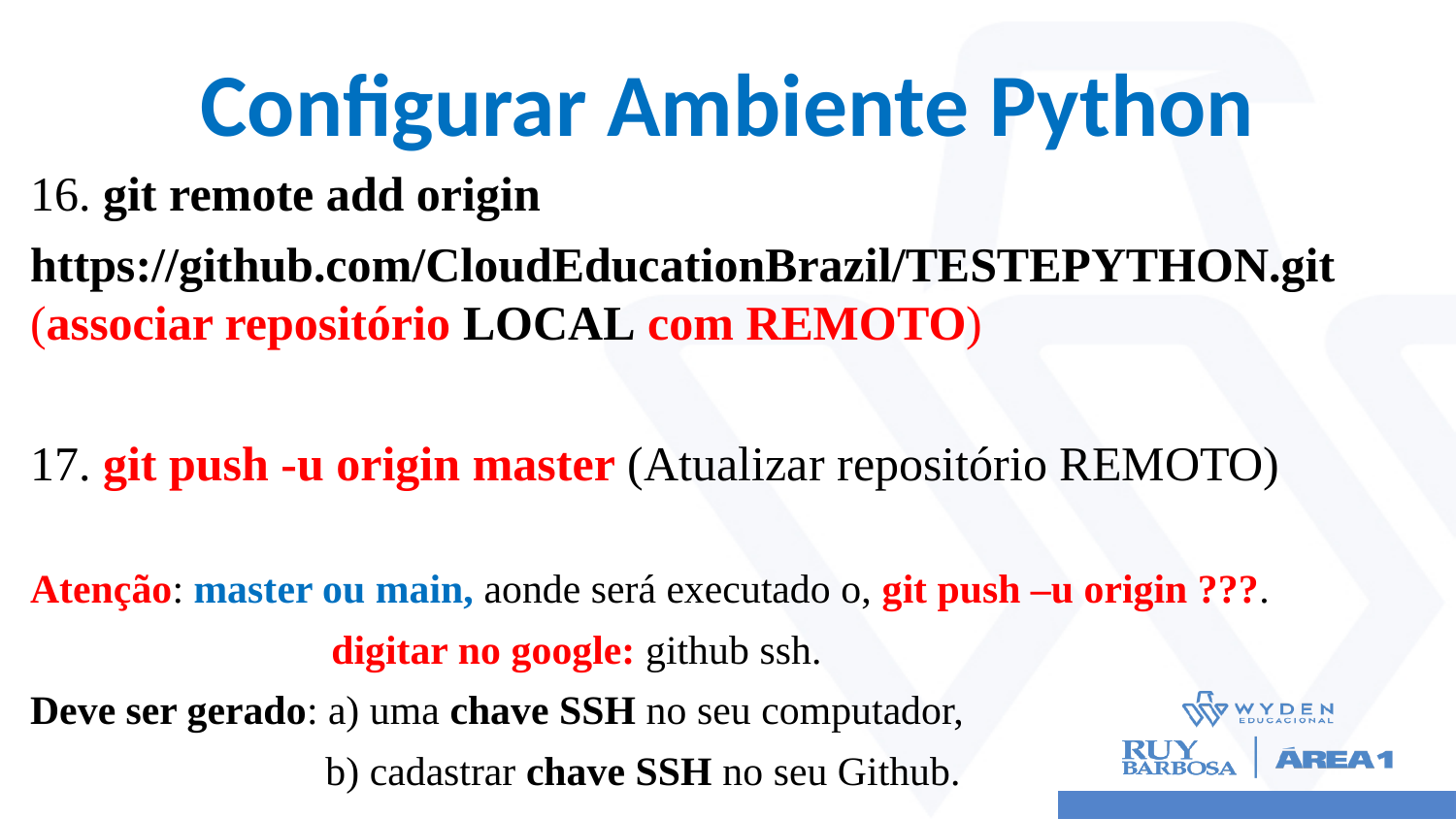

# Configurar Ambiente Python
16. git remote add origin
https://github.com/CloudEducationBrazil/TESTEPYTHON.git (associar repositório LOCAL com REMOTO)

17. git push -u origin master (Atualizar repositório REMOTO)

Atenção: master ou main, aonde será executado o, git push –u origin ???.
		 digitar no google: github ssh.
Deve ser gerado: a) uma chave SSH no seu computador,
                             b) cadastrar chave SSH no seu Github.